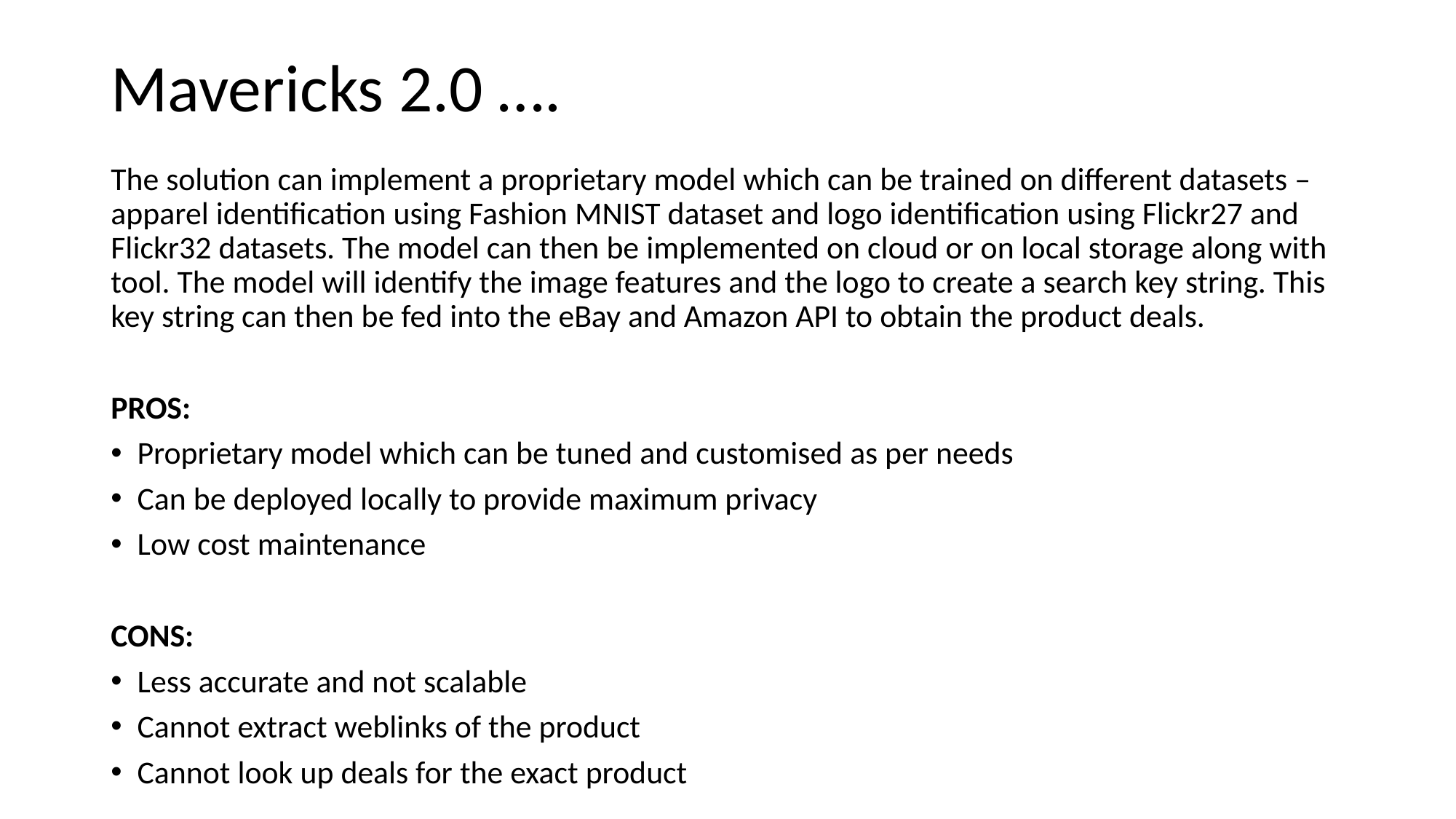

# Mavericks 2.0 ….
The solution can implement a proprietary model which can be trained on different datasets – apparel identification using Fashion MNIST dataset and logo identification using Flickr27 and Flickr32 datasets. The model can then be implemented on cloud or on local storage along with tool. The model will identify the image features and the logo to create a search key string. This key string can then be fed into the eBay and Amazon API to obtain the product deals.

PROS:
Proprietary model which can be tuned and customised as per needs
Can be deployed locally to provide maximum privacy
Low cost maintenance

CONS:
Less accurate and not scalable
Cannot extract weblinks of the product
Cannot look up deals for the exact product